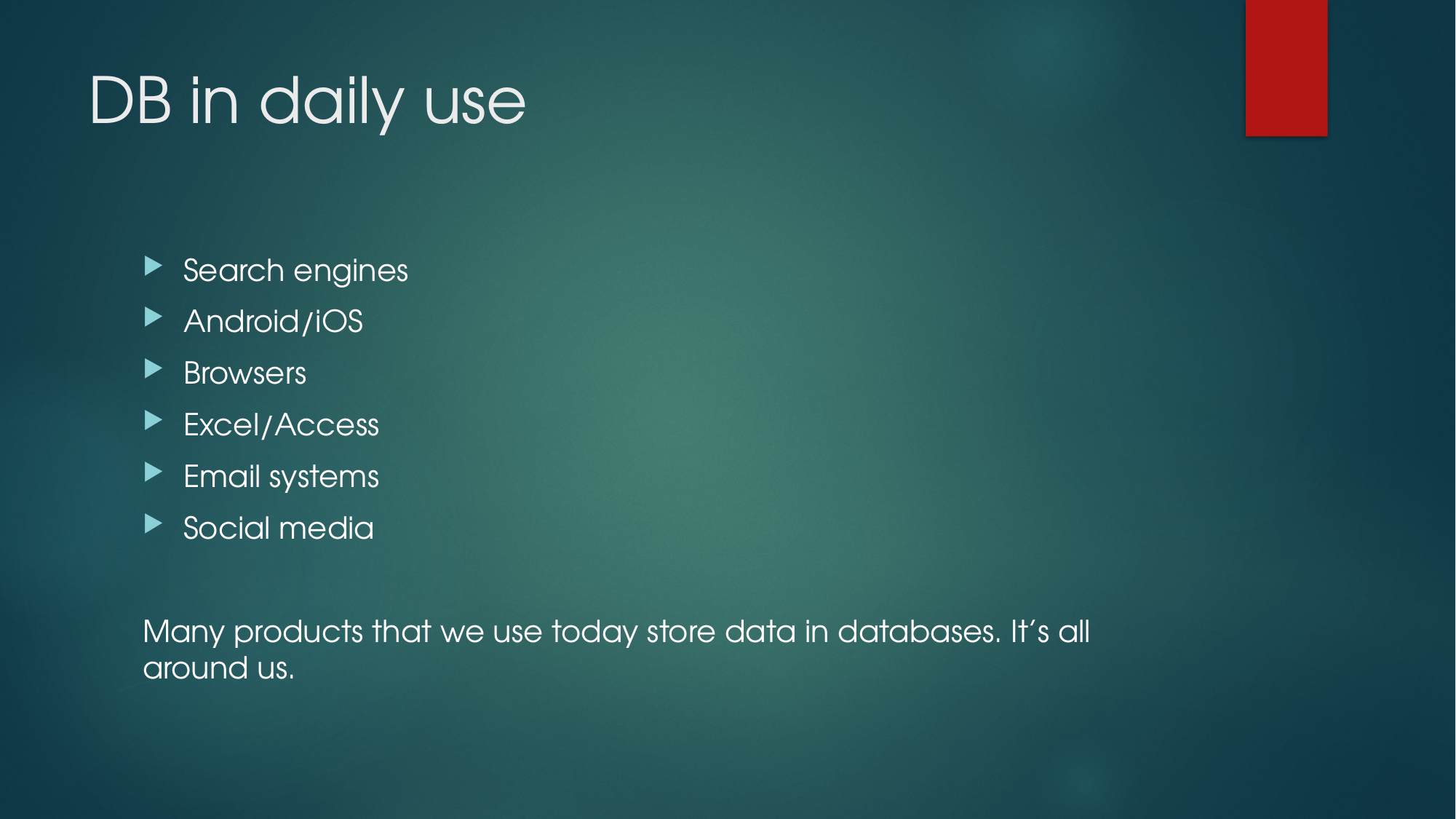

# DB in daily use
Search engines
Android/iOS
Browsers
Excel/Access
Email systems
Social media

Many products that we use today store data in databases. It’s all around us.